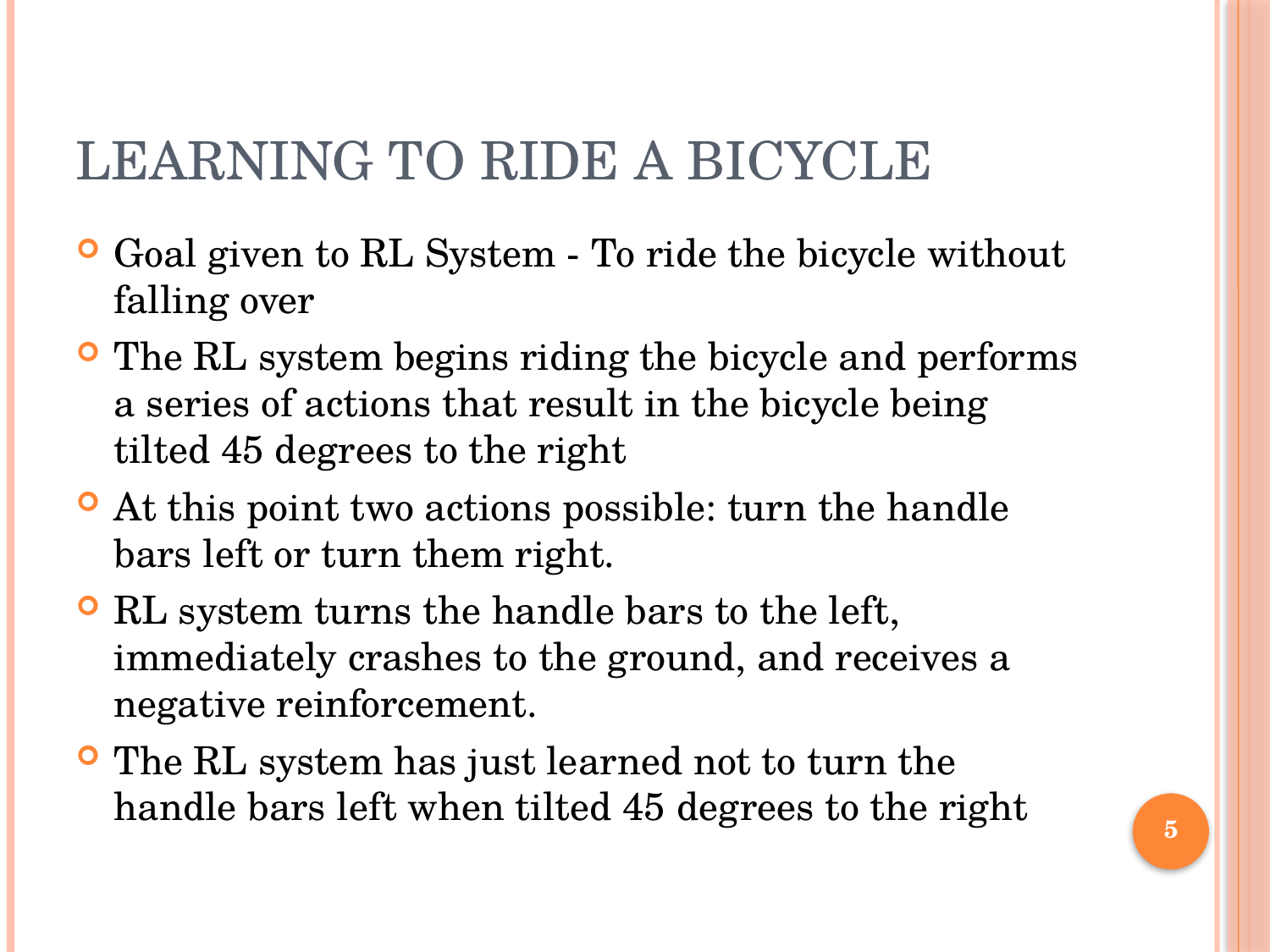

# Learning to Ride a Bicycle
Goal given to RL System - To ride the bicycle without falling over
The RL system begins riding the bicycle and performs a series of actions that result in the bicycle being tilted 45 degrees to the right
At this point two actions possible: turn the handle bars left or turn them right.
RL system turns the handle bars to the left, immediately crashes to the ground, and receives a negative reinforcement.
The RL system has just learned not to turn the handle bars left when tilted 45 degrees to the right
5